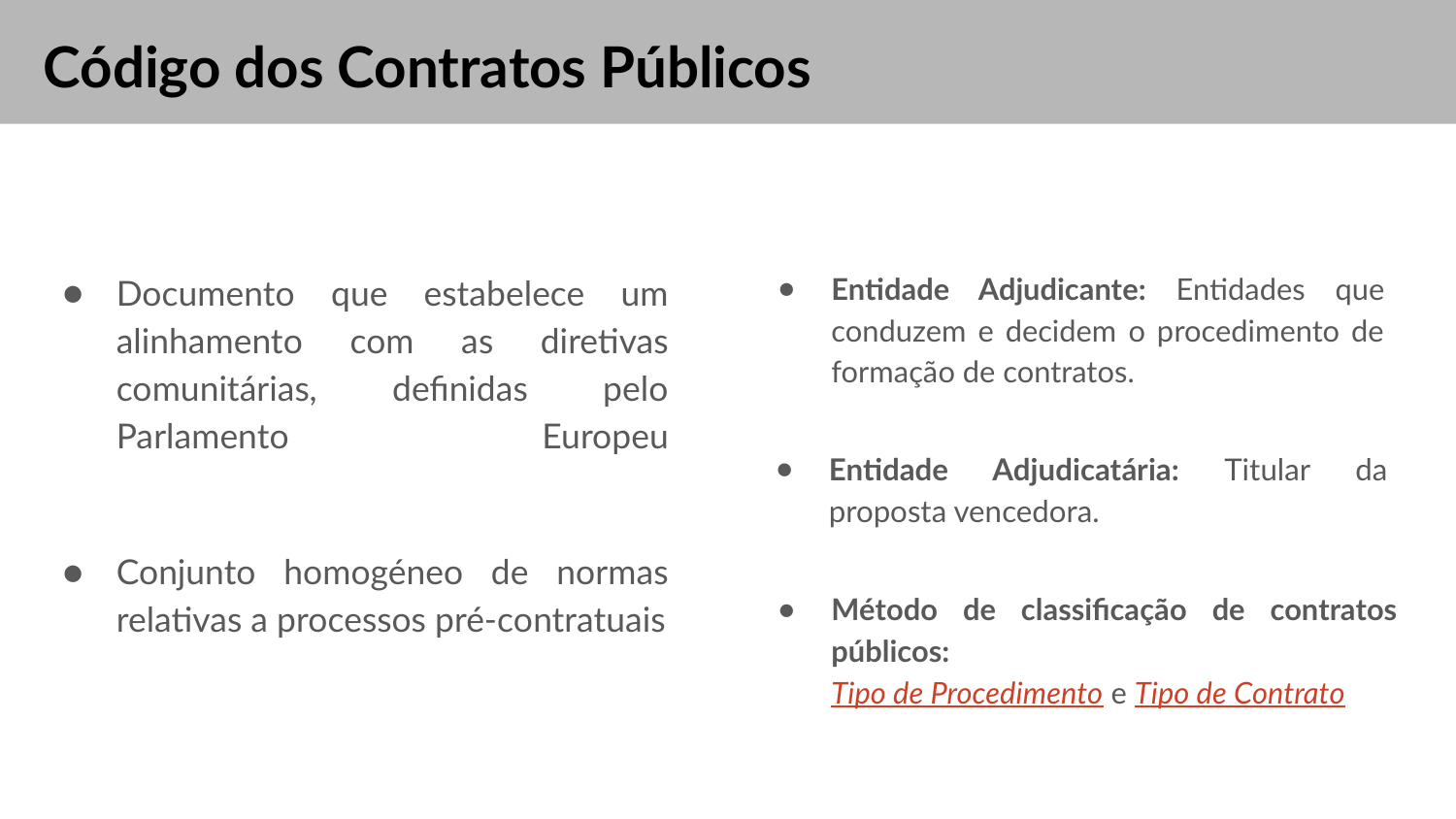

# Código dos Contratos Públicos
Entidade Adjudicante: Entidades que conduzem e decidem o procedimento de formação de contratos.
Documento que estabelece um alinhamento com as diretivas comunitárias, definidas pelo Parlamento Europeu
Conjunto homogéneo de normas relativas a processos pré-contratuais
Entidade Adjudicatária: Titular da proposta vencedora.
Método de classificação de contratos públicos:
Tipo de Procedimento e Tipo de Contrato